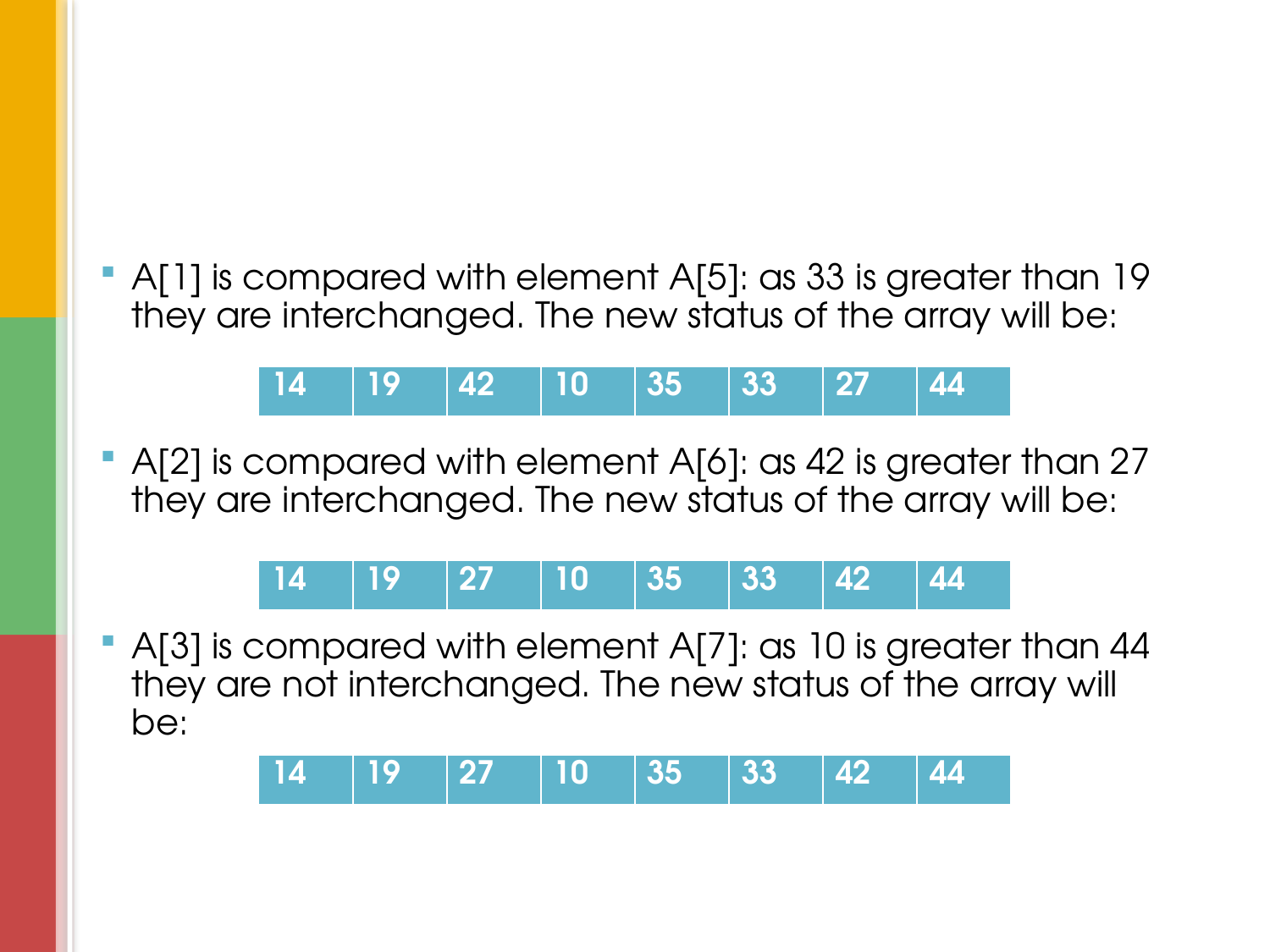

A[1] is compared with element A[5]: as 33 is greater than 19 they are interchanged. The new status of the array will be:

A[2] is compared with element A[6]: as 42 is greater than 27 they are interchanged. The new status of the array will be:

A[3] is compared with element A[7]: as 10 is greater than 44 they are not interchanged. The new status of the array will be:

| 14 | 19 | 42 | 10 | 35 | 33 | 27 | 44 |
| --- | --- | --- | --- | --- | --- | --- | --- |
| 14 | 19 | 27 | 10 | 35 | 33 | 42 | 44 |
| --- | --- | --- | --- | --- | --- | --- | --- |
| 14 | 19 | 27 | 10 | 35 | 33 | 42 | 44 |
| --- | --- | --- | --- | --- | --- | --- | --- |